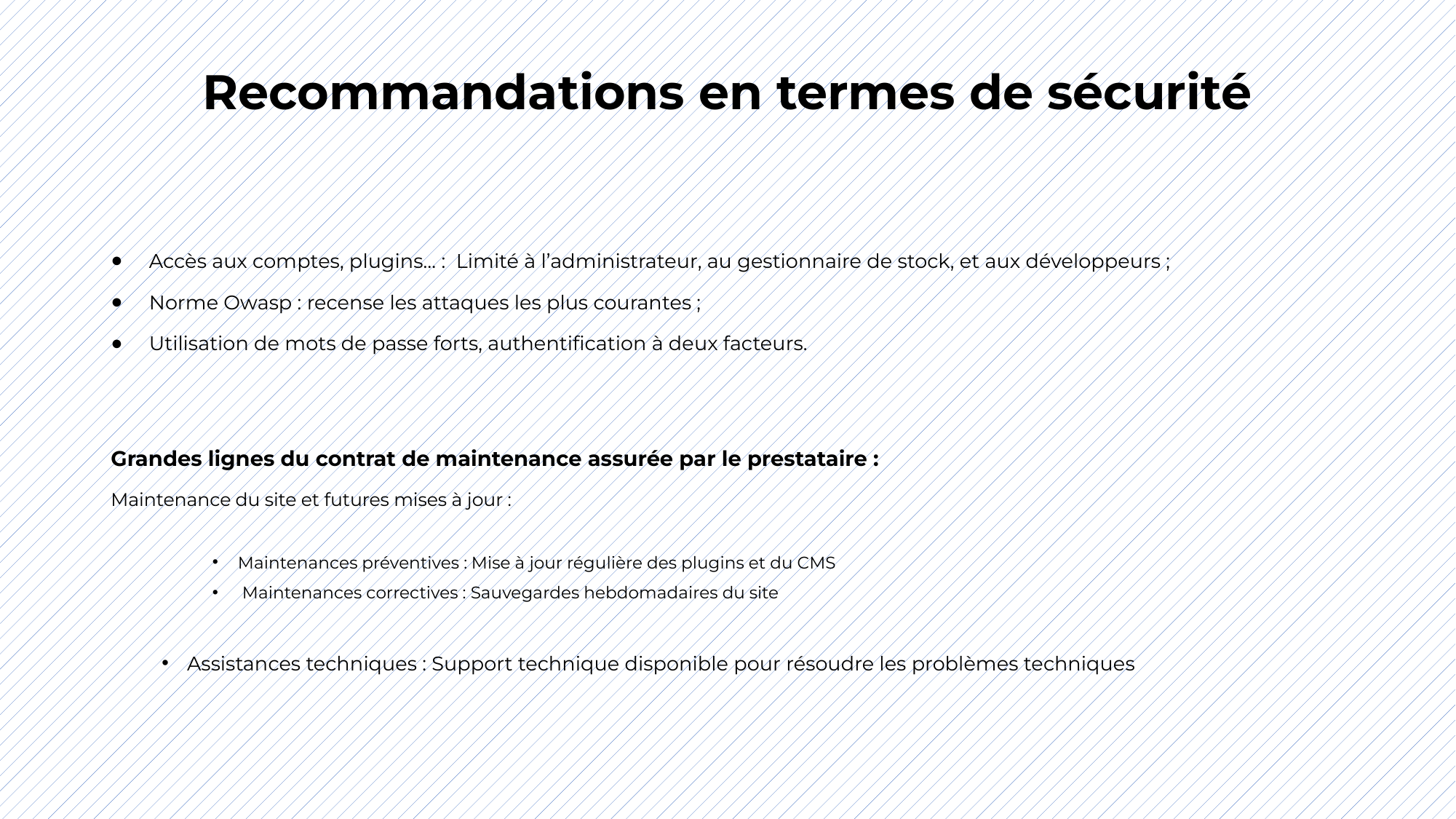

# Recommandations en termes de sécurité

Accès aux comptes, plugins… :  Limité à l’administrateur, au gestionnaire de stock, et aux développeurs ;
Norme Owasp : recense les attaques les plus courantes ;
Utilisation de mots de passe forts, authentification à deux facteurs.

Grandes lignes du contrat de maintenance assurée par le prestataire :
Maintenance du site et futures mises à jour :

Maintenances préventives : Mise à jour régulière des plugins et du CMS
 Maintenances correctives : Sauvegardes hebdomadaires du site

Assistances techniques : Support technique disponible pour résoudre les problèmes techniques